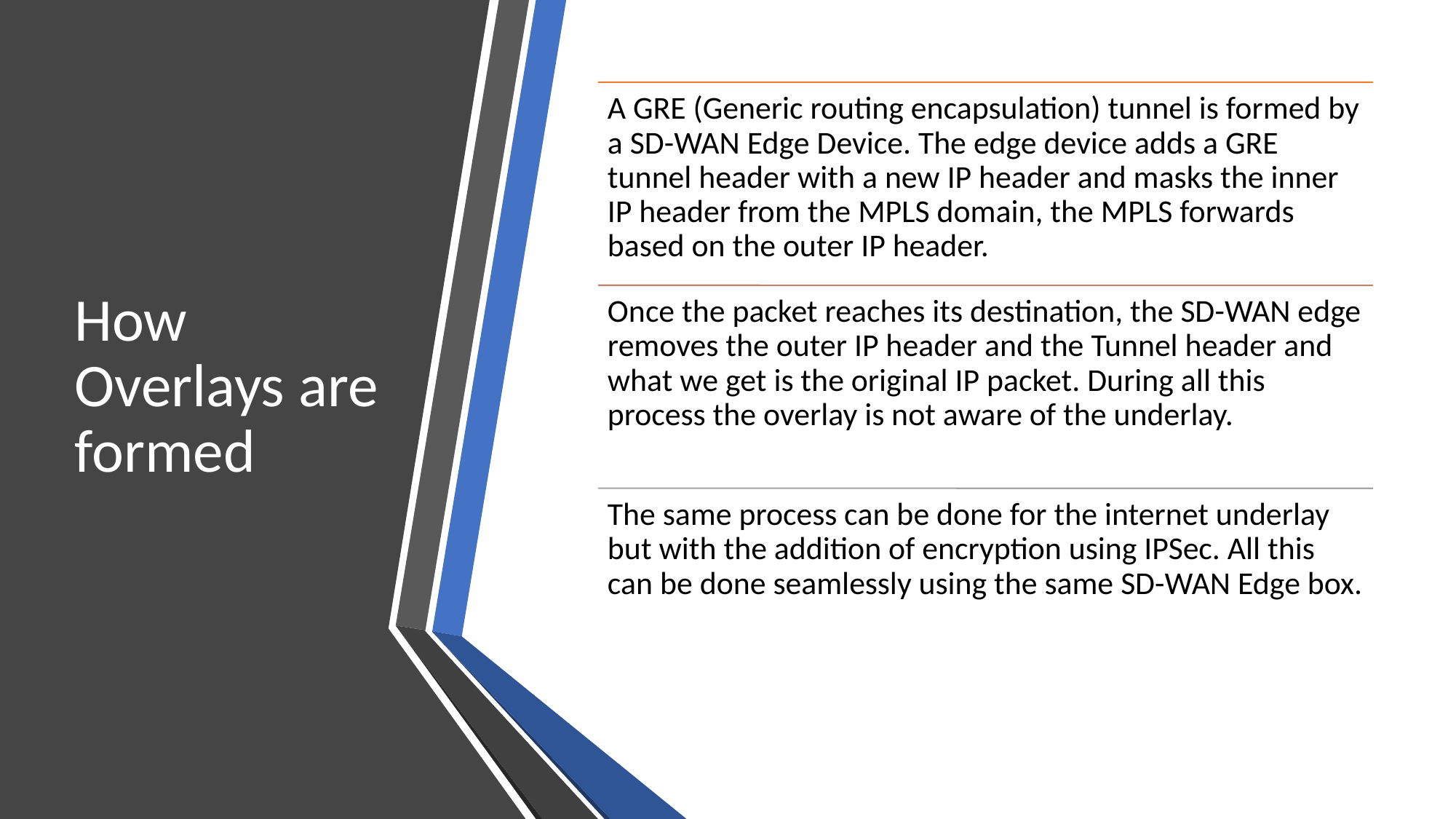

# How Overlays are formed
A GRE (Generic routing encapsulation) tunnel is formed by a SD-WAN Edge Device. The edge device adds a GRE tunnel header with a new IP header and masks the inner IP header from the MPLS domain, the MPLS forwards based on the outer IP header.
Once the packet reaches its destination, the SD-WAN edge removes the outer IP header and the Tunnel header and what we get is the original IP packet. During all this process the overlay is not aware of the underlay.
The same process can be done for the internet underlay but with the addition of encryption using IPSec. All this can be done seamlessly using the same SD-WAN Edge box.